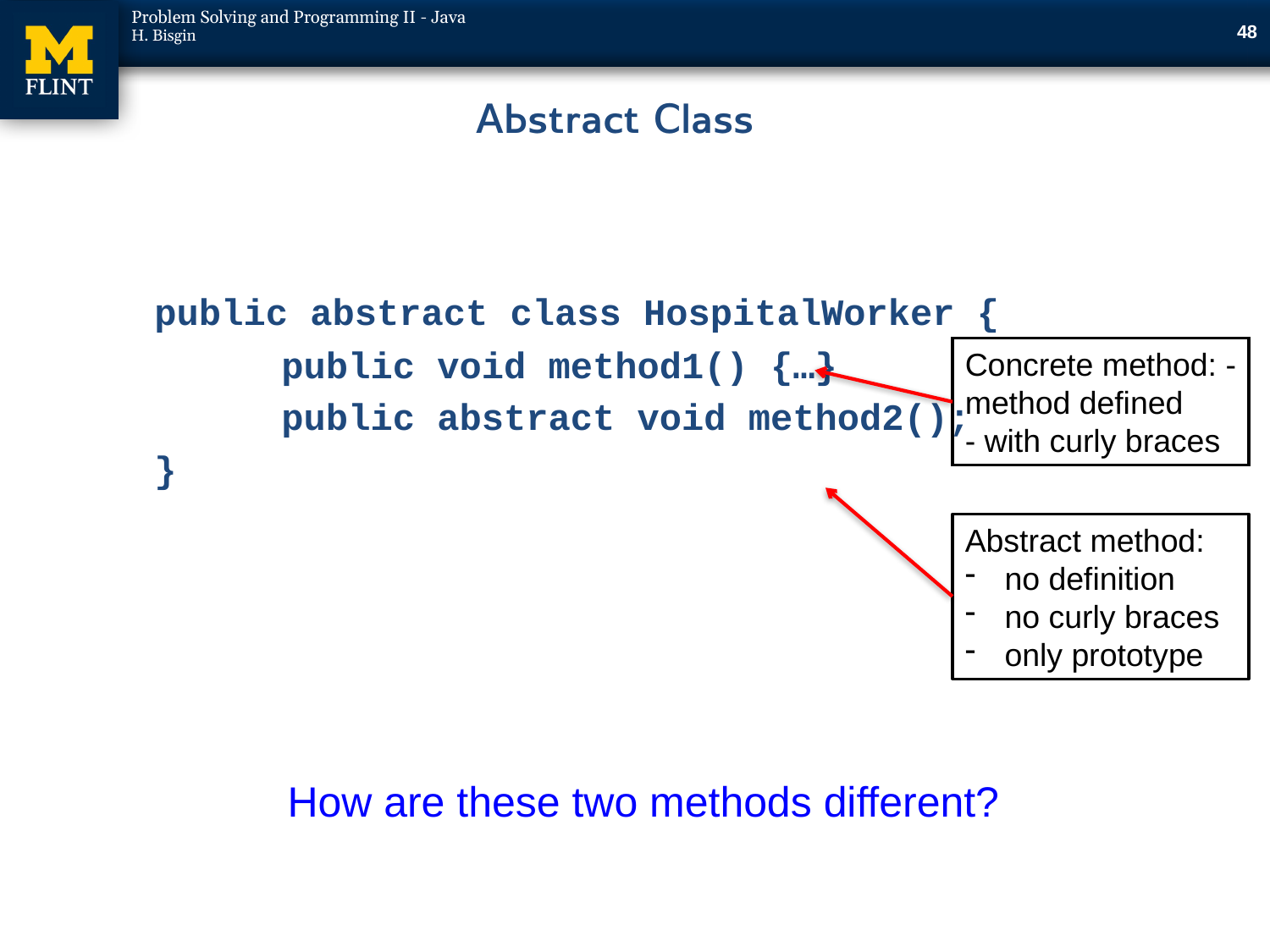

48
# Abstract Class
	public abstract class HospitalWorker {
		public void method1() {…}
		public abstract void method2();
	}
Concrete method: - method defined
- with curly braces
Abstract method:
no definition
no curly braces
only prototype
How are these two methods different?